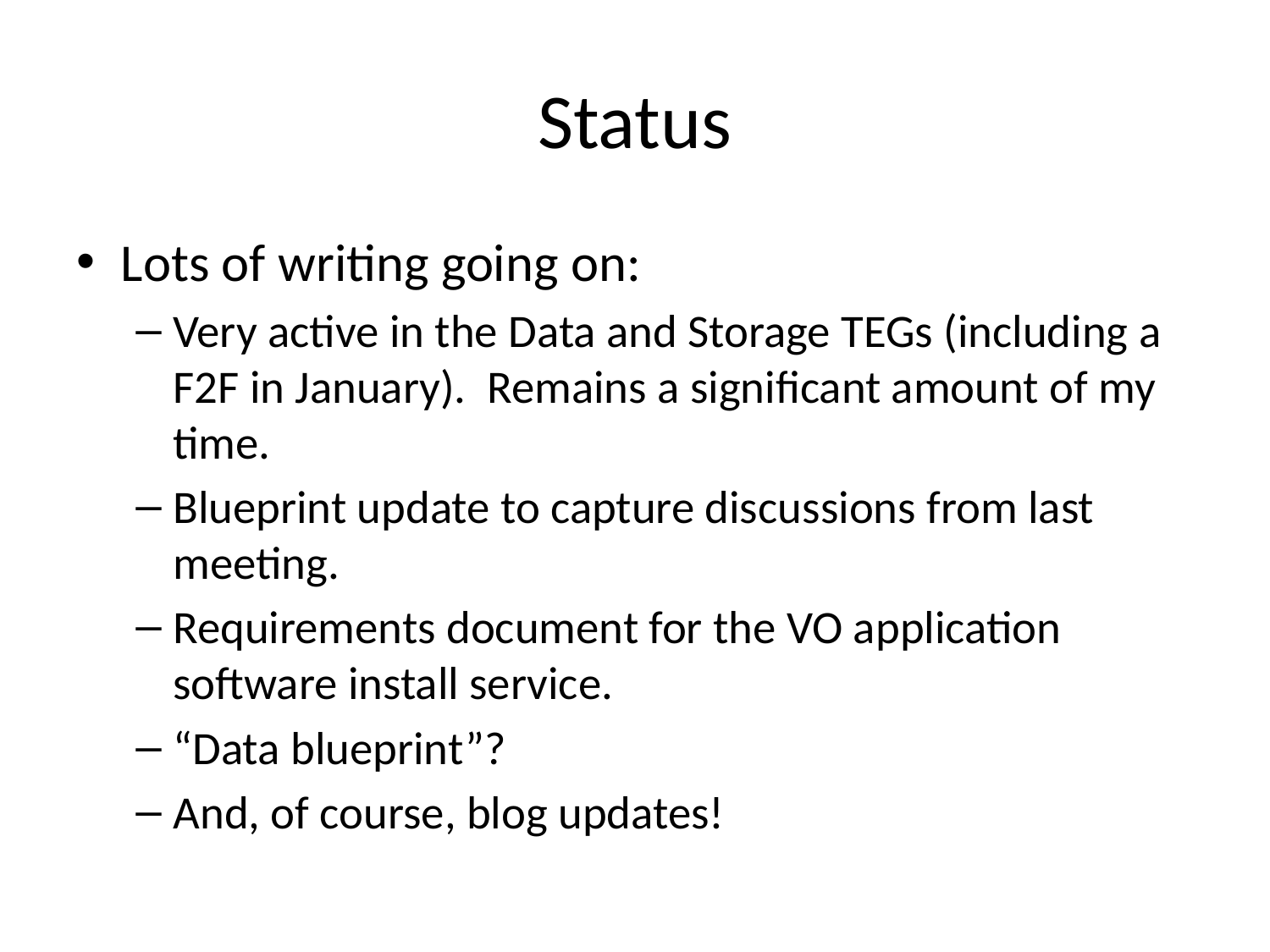

# Status
Lots of writing going on:
Very active in the Data and Storage TEGs (including a F2F in January).  Remains a significant amount of my time.
Blueprint update to capture discussions from last meeting.
Requirements document for the VO application software install service.
“Data blueprint”?
And, of course, blog updates!